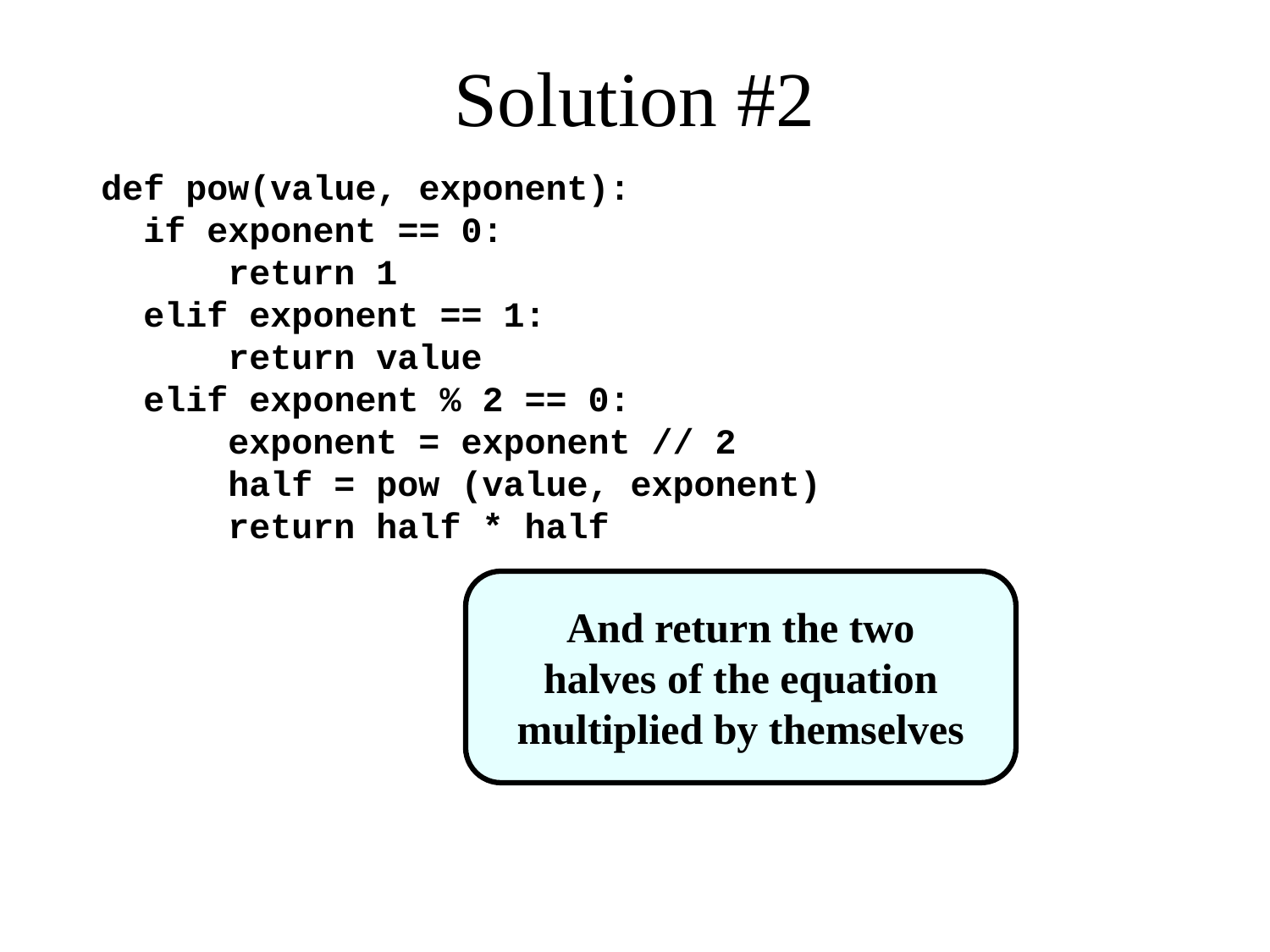

# Solution #2
 def pow(value, exponent):
   if exponent == 0:
       return 1
   elif exponent == 1:
       return value
   elif exponent % 2 == 0:
       exponent = exponent // 2
       half = pow (value, exponent)
       return half * half

And return the two
halves of the equation
multiplied by themselves